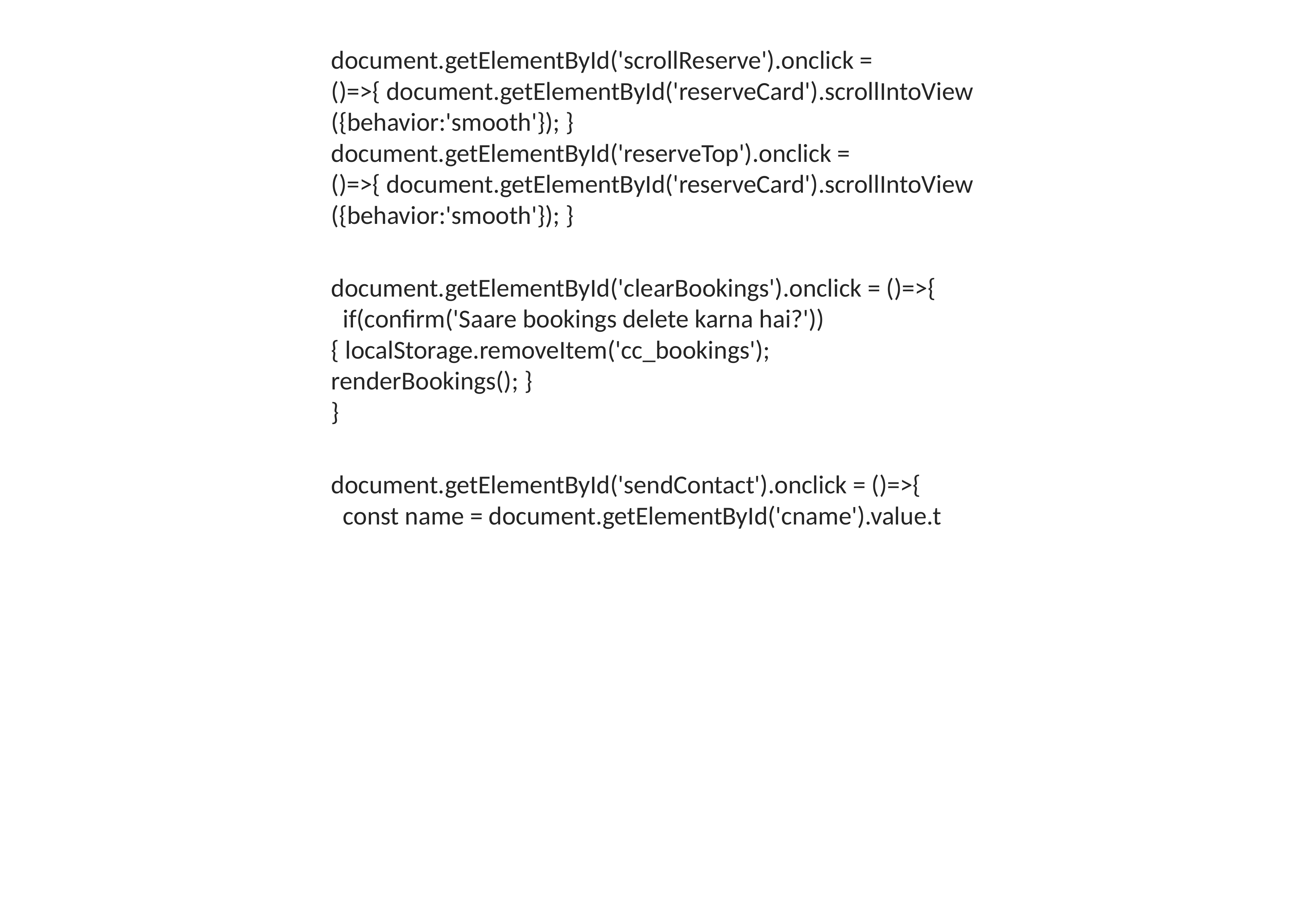

document.getElementById('scrollReserve').onclick = ()=>{ document.getElementById('reserveCard').scrollIntoView({behavior:'smooth'}); }
document.getElementById('reserveTop').onclick = ()=>{ document.getElementById('reserveCard').scrollIntoView({behavior:'smooth'}); }

document.getElementById('clearBookings').onclick = ()=>{
  if(confirm('Saare bookings delete karna hai?')){ localStorage.removeItem('cc_bookings'); renderBookings(); }
}

document.getElementById('sendContact').onclick = ()=>{
  const name = document.getElementById('cname').value.t